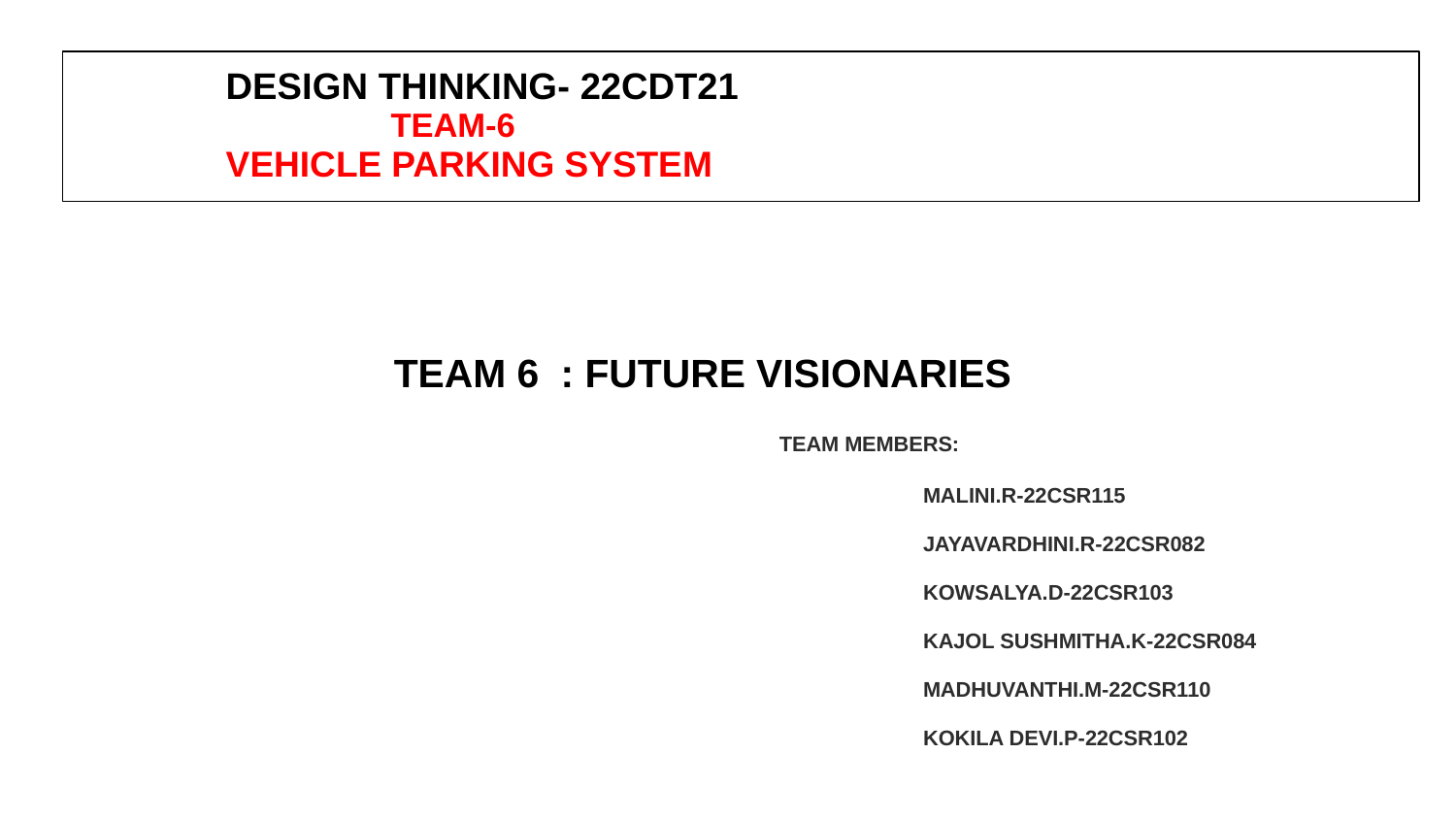

# DESIGN THINKING- 22CDT21
                                      TEAM-6
                  VEHICLE PARKING SYSTEM

                             TEAM 6  : FUTURE VISIONARIES
        TEAM MEMBERS:
                                     MALINI.R-22CSR115
                                     JAYAVARDHINI.R-22CSR082
                                     KOWSALYA.D-22CSR103
                                     KAJOL SUSHMITHA.K-22CSR084
                                     MADHUVANTHI.M-22CSR110
                                     KOKILA DEVI.P-22CSR102